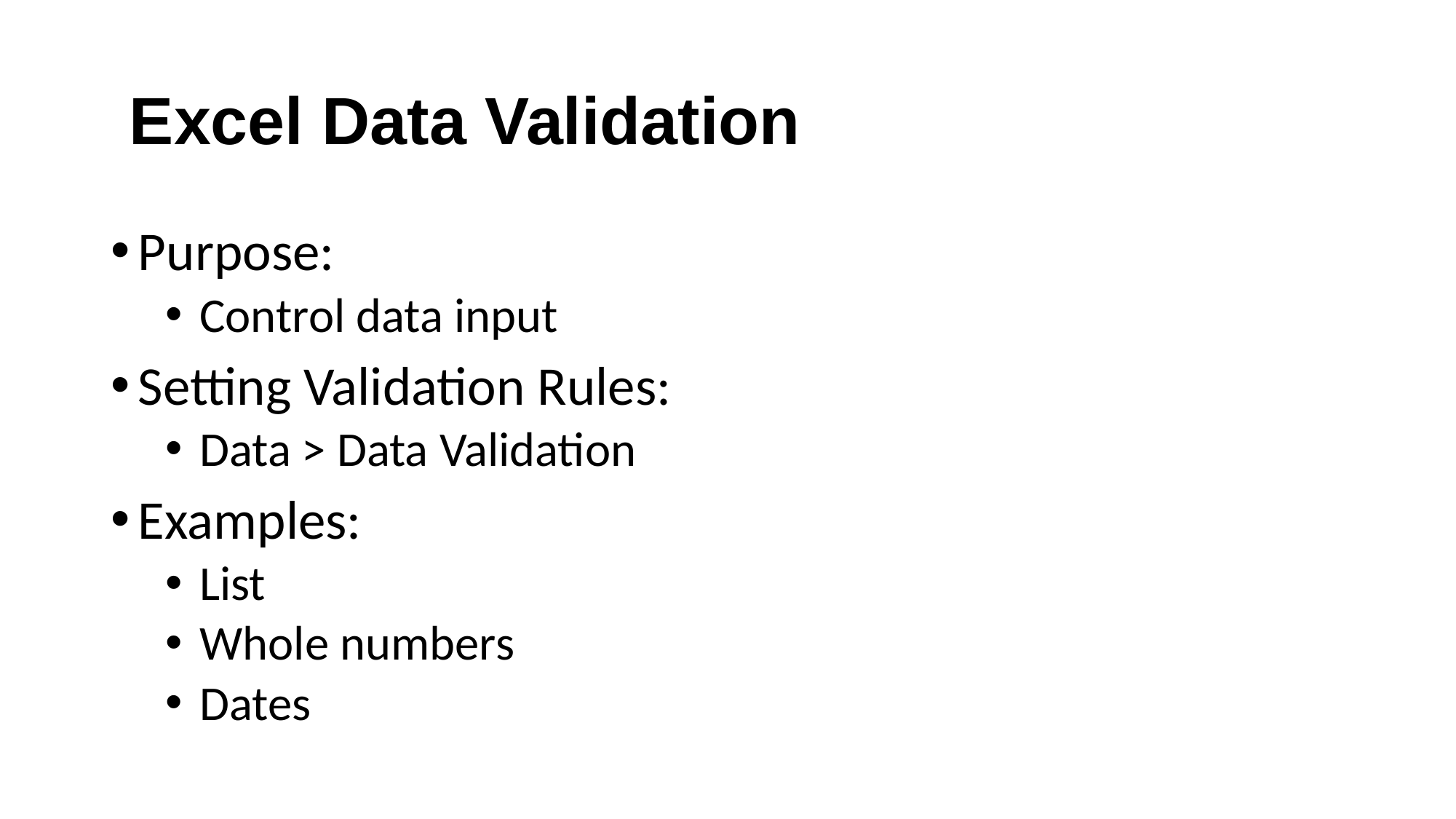

# Excel Data Validation
Purpose:
Control data input
Setting Validation Rules:
Data > Data Validation
Examples:
List
Whole numbers
Dates